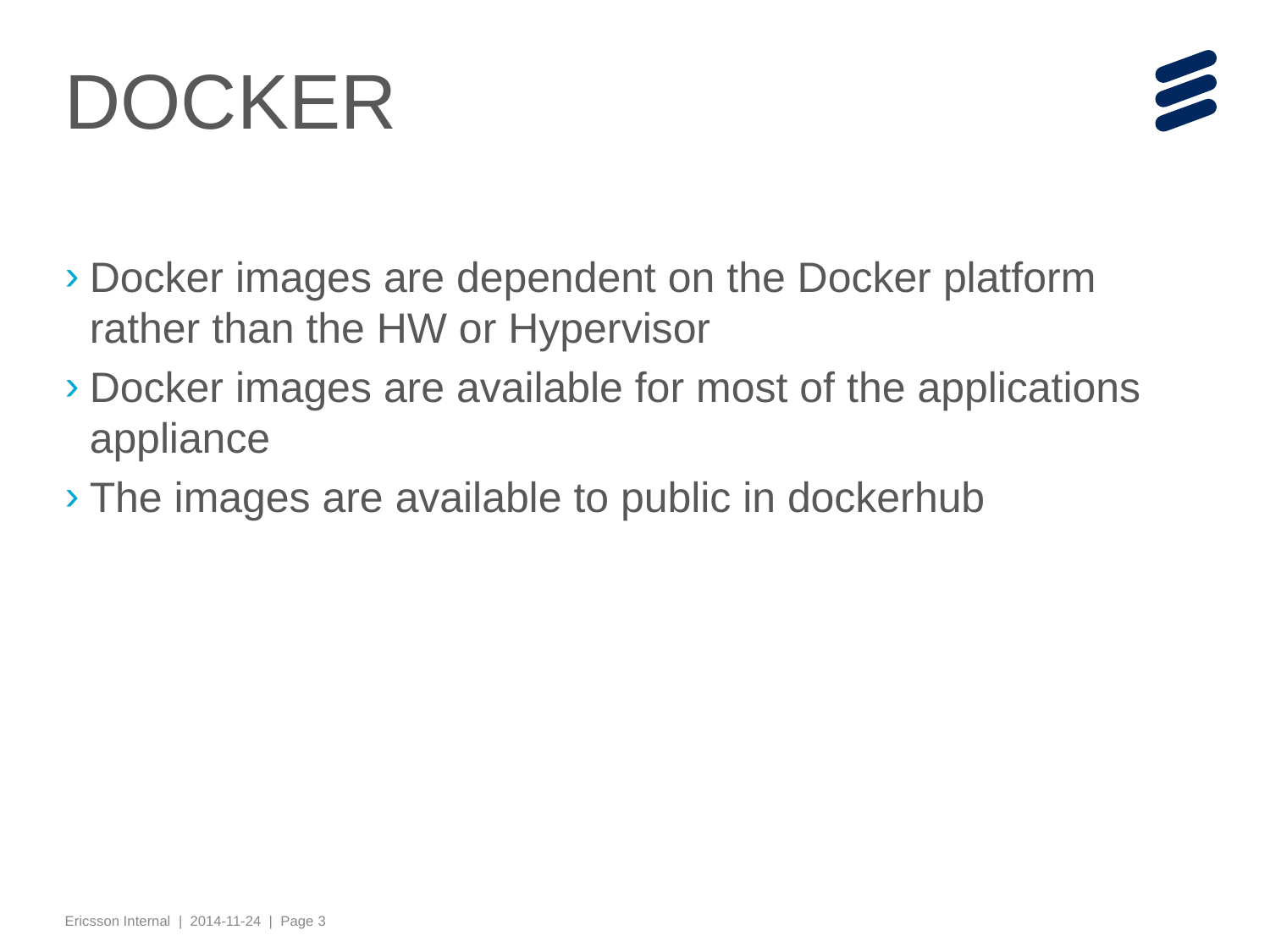

# DOCKER
Docker images are dependent on the Docker platform rather than the HW or Hypervisor
Docker images are available for most of the applications appliance
The images are available to public in dockerhub